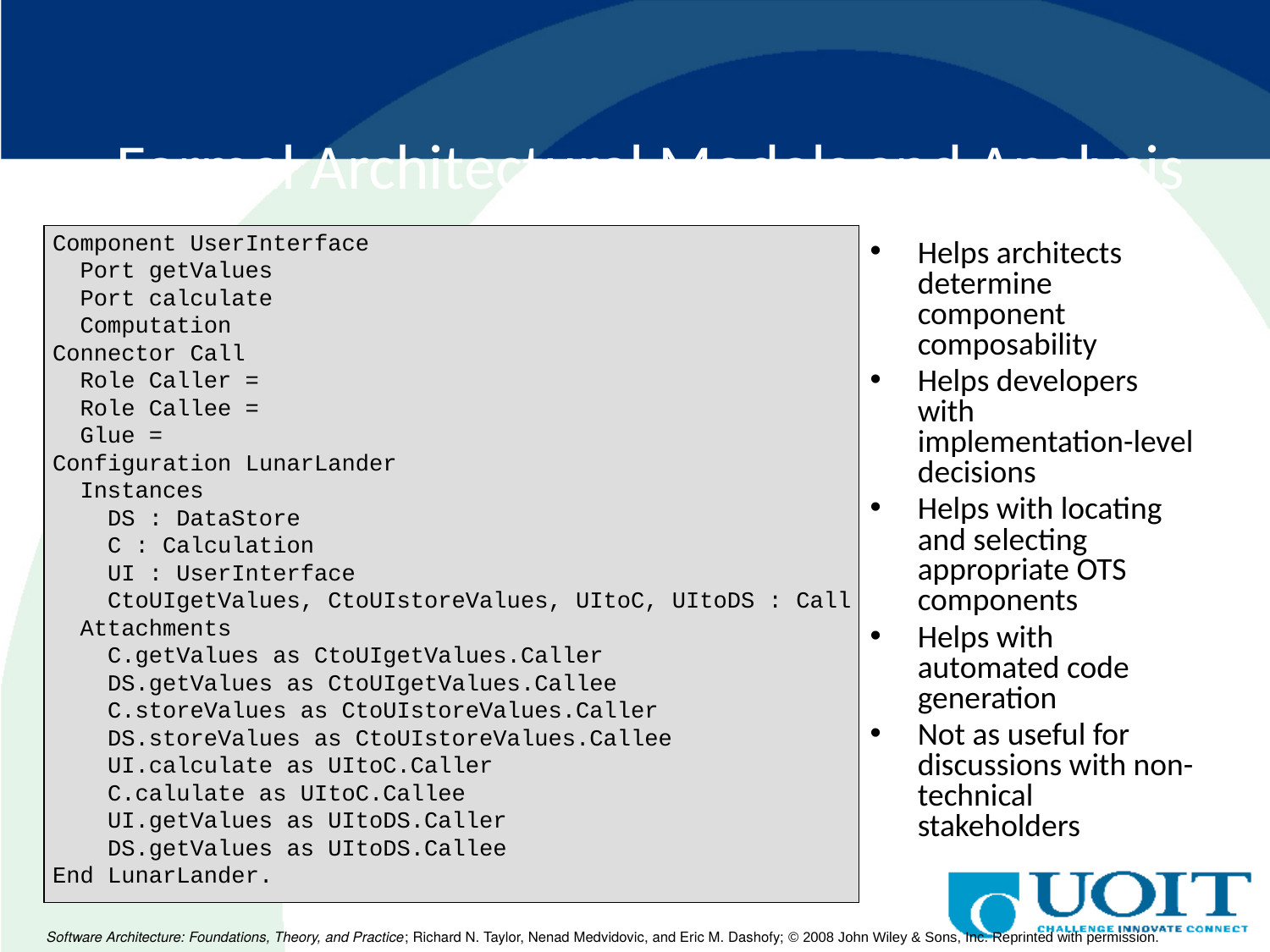

# Formal Architectural Models and Analysis
Component UserInterface
  Port getValues
  Port calculate
  Computation
Connector Call
  Role Caller =
  Role Callee =
  Glue =
Configuration LunarLander
  Instances
    DS : DataStore
    C : Calculation
    UI : UserInterface
    CtoUIgetValues, CtoUIstoreValues, UItoC, UItoDS : Call
  Attachments
    C.getValues as CtoUIgetValues.Caller
    DS.getValues as CtoUIgetValues.Callee
    C.storeValues as CtoUIstoreValues.Caller
    DS.storeValues as CtoUIstoreValues.Callee
    UI.calculate as UItoC.Caller
    C.calulate as UItoC.Callee
    UI.getValues as UItoDS.Caller
    DS.getValues as UItoDS.Callee
End LunarLander.

Helps architects determine component composability
Helps developers with implementation-level decisions
Helps with locating and selecting appropriate OTS components
Helps with automated code generation
Not as useful for discussions with non-technical stakeholders
Software Architecture: Foundations, Theory, and Practice; Richard N. Taylor, Nenad Medvidovic, and Eric M. Dashofy; © 2008 John Wiley & Sons, Inc. Reprinted with permission.